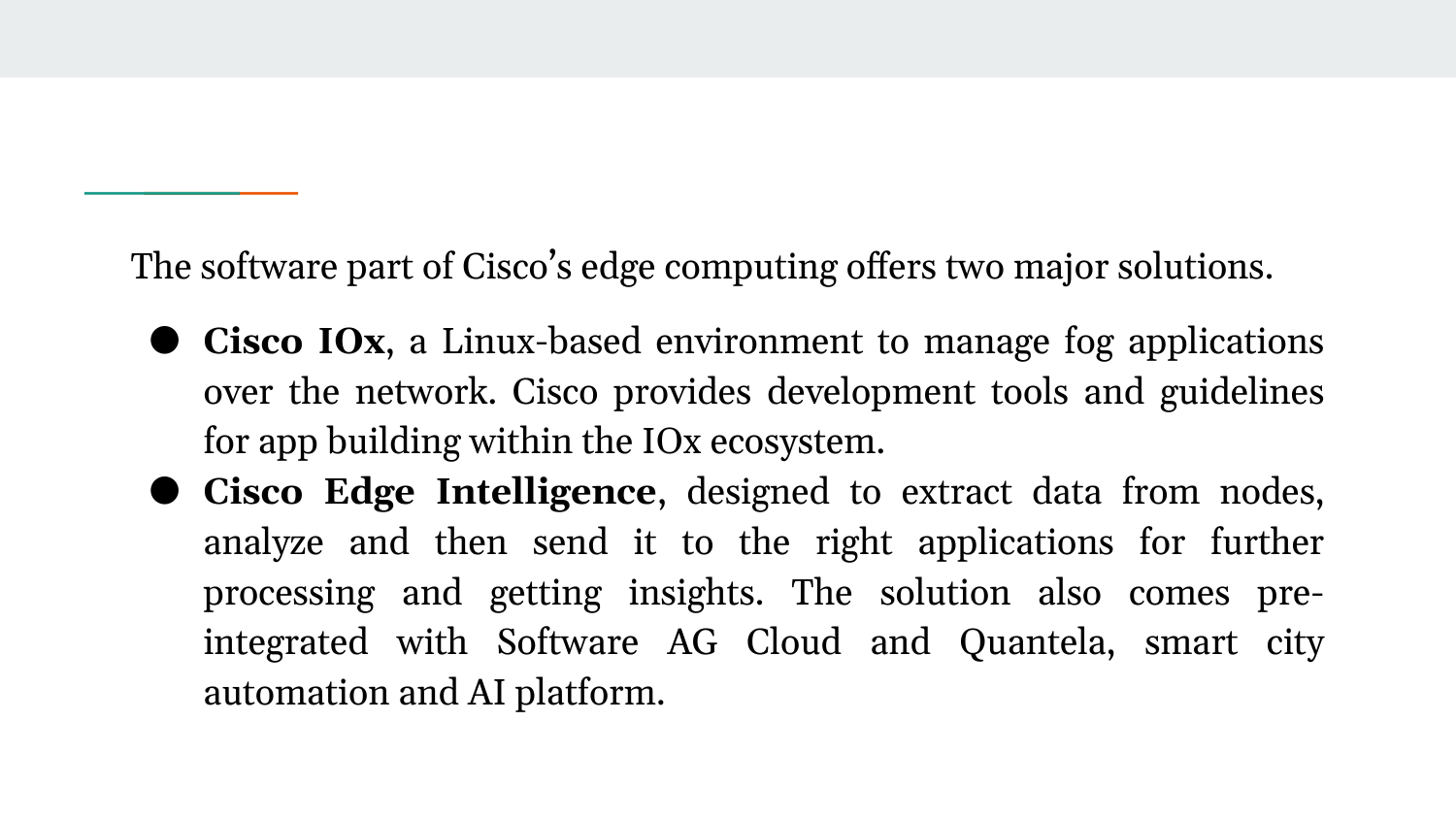

The software part of Cisco’s edge computing offers two major solutions.
Cisco IOx, a Linux-based environment to manage fog applications over the network. Cisco provides development tools and guidelines for app building within the IOx ecosystem.
Cisco Edge Intelligence, designed to extract data from nodes, analyze and then send it to the right applications for further processing and getting insights. The solution also comes pre-integrated with Software AG Cloud and Quantela, smart city automation and AI platform.